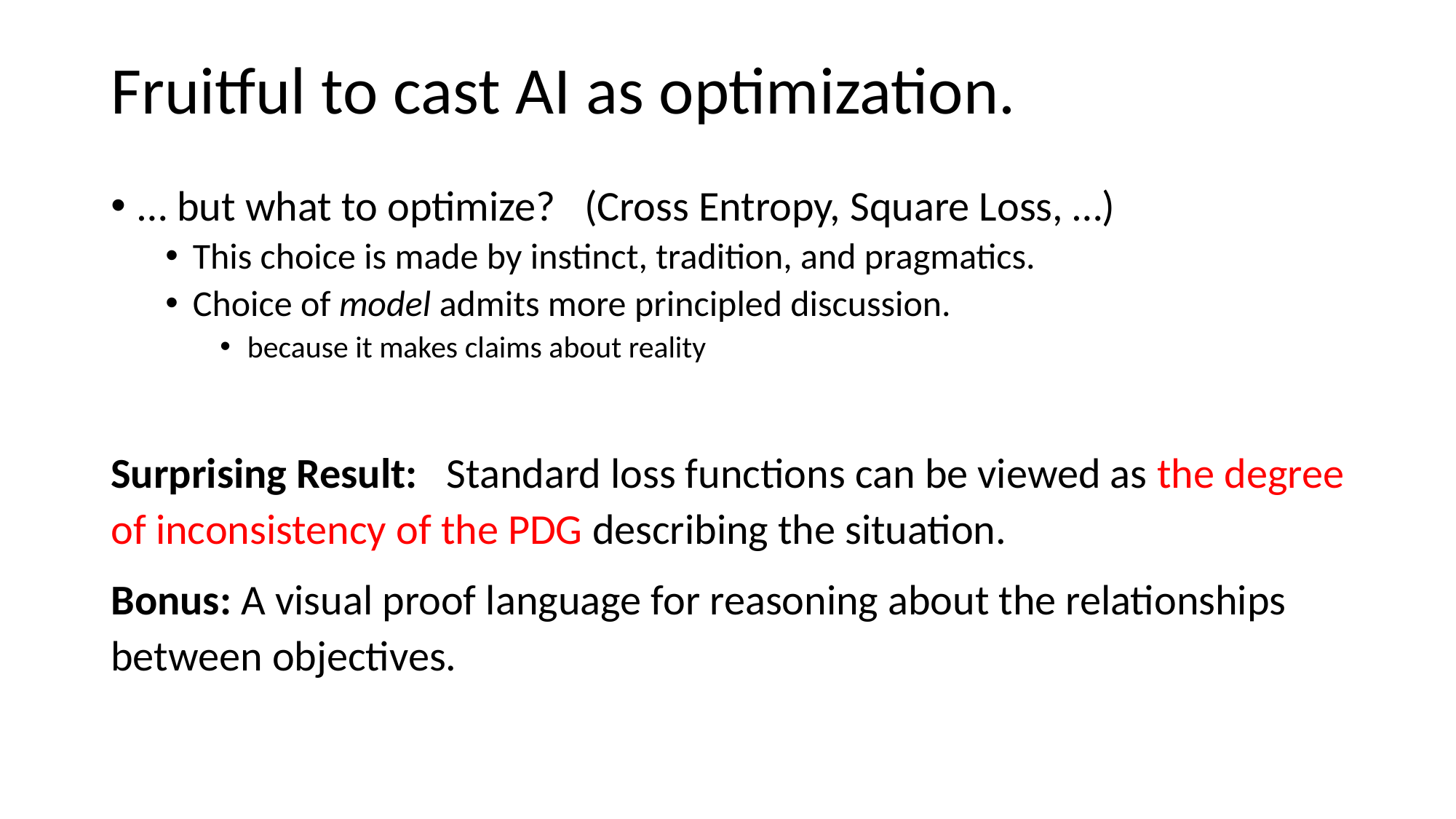

# Fruitful to cast AI as optimization.
… but what to optimize?   (Cross Entropy, Square Loss, …)
This choice is made by instinct, tradition, and pragmatics.
Choice of model admits more principled discussion.
because it makes claims about reality

Surprising Result:   Standard loss functions can be viewed as the degree of inconsistency of the PDG describing the situation.
Bonus: A visual proof language for reasoning about the relationships between objectives.